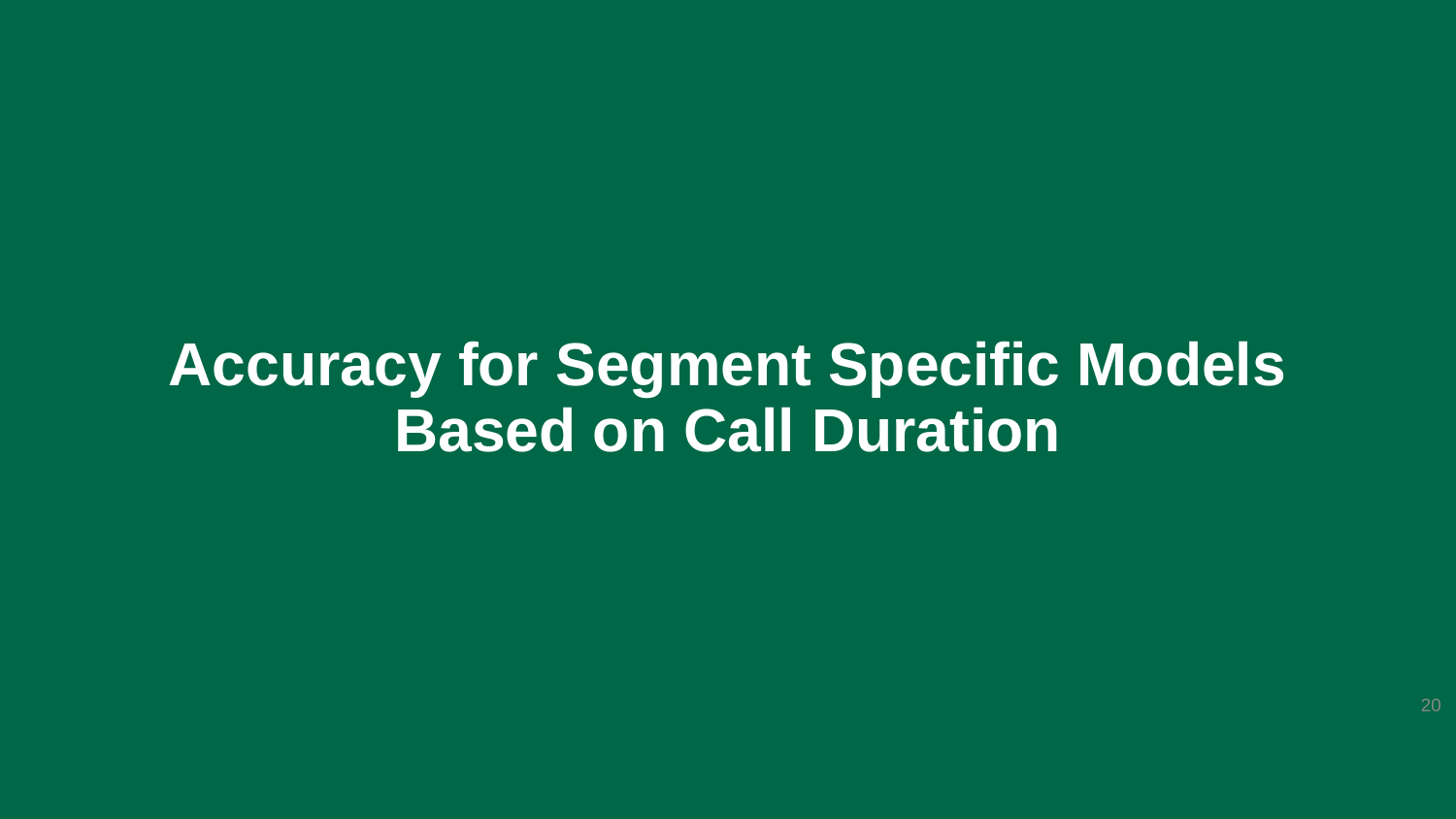

# Accuracy for Segment Specific Models Based on Call Duration
20